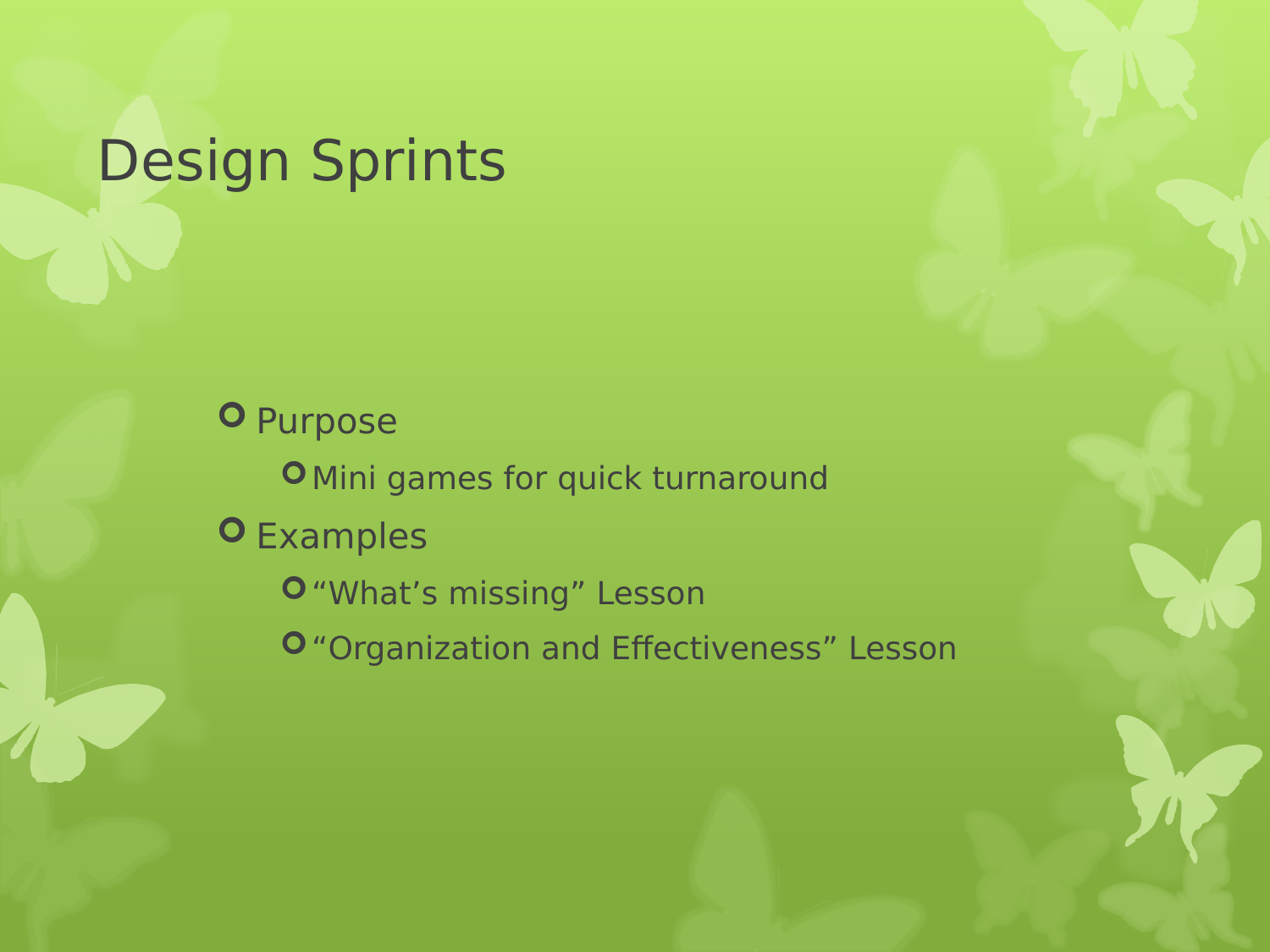

# Design Sprints
Purpose
Mini games for quick turnaround
Examples
“What’s missing” Lesson
“Organization and Effectiveness” Lesson